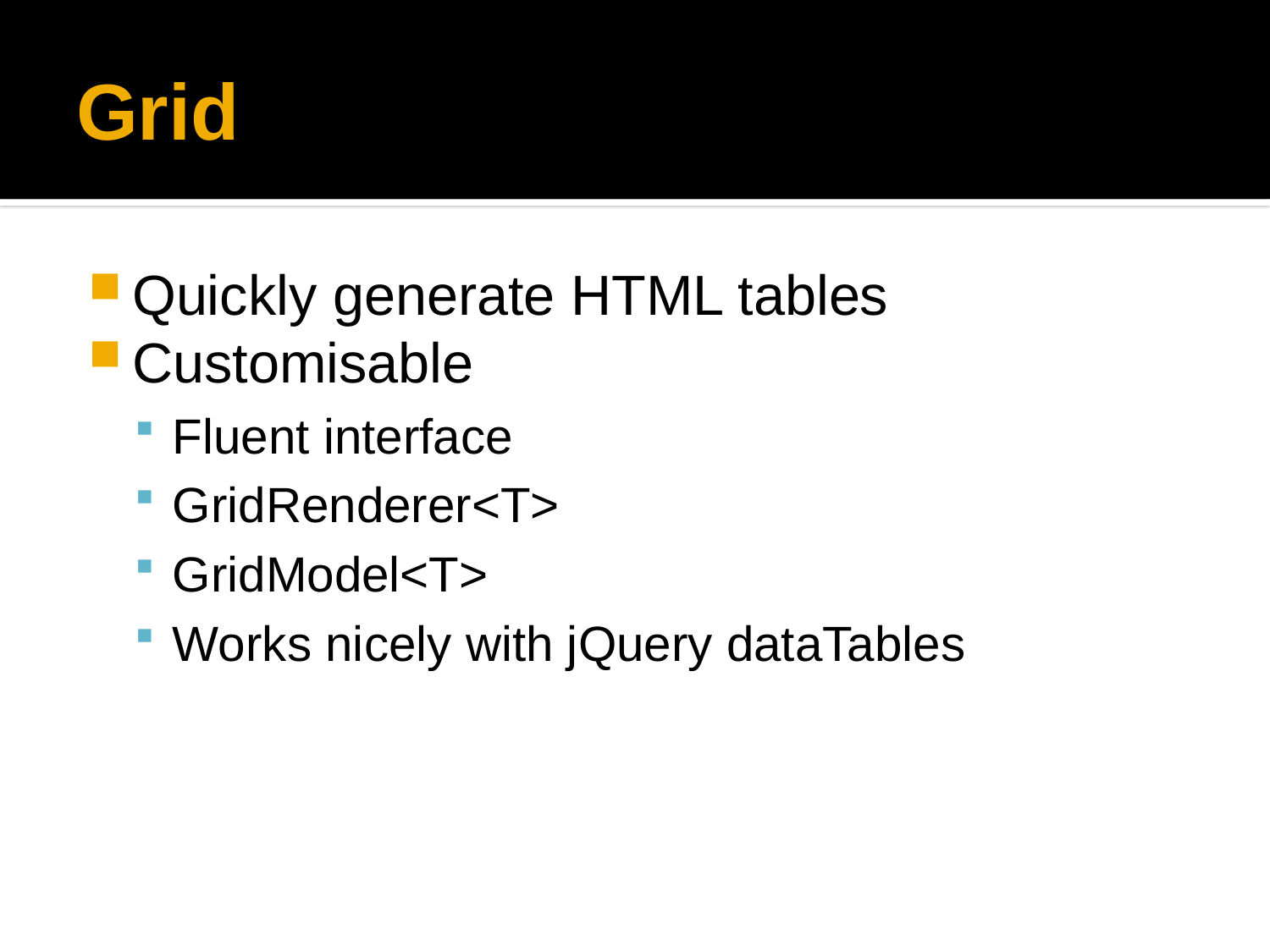

# Grid
Quickly generate HTML tables
Customisable
Fluent interface
GridRenderer<T>
GridModel<T>
Works nicely with jQuery dataTables